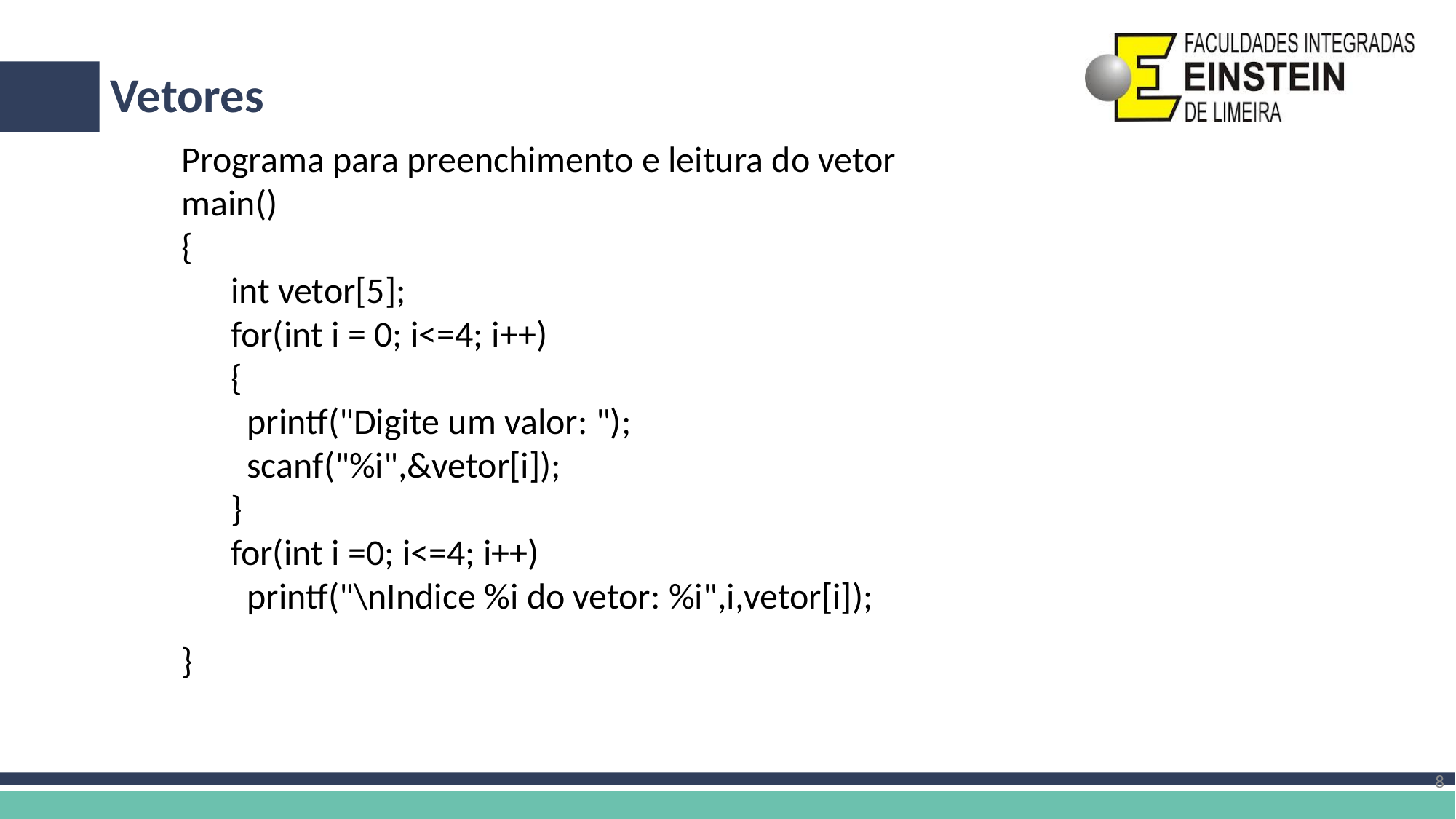

# Vetores
Programa para preenchimento e leitura do vetor
main()
{
      int vetor[5];
      for(int i = 0; i<=4; i++)
      {
        printf("Digite um valor: ");
        scanf("%i",&vetor[i]);
      }
      for(int i =0; i<=4; i++)
        printf("\nIndice %i do vetor: %i",i,vetor[i]);
}
8